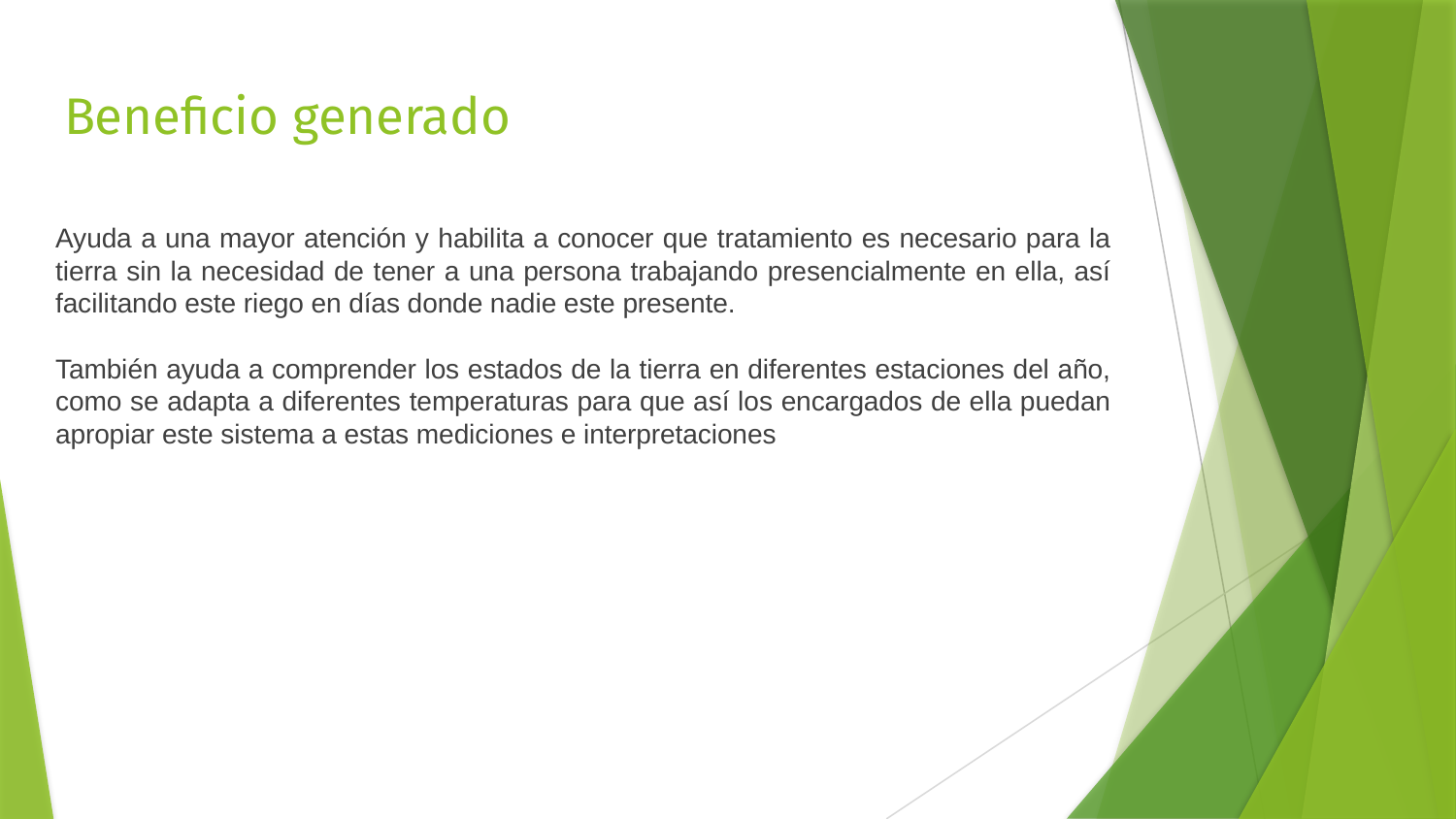

# Beneficio generado
Ayuda a una mayor atención y habilita a conocer que tratamiento es necesario para la tierra sin la necesidad de tener a una persona trabajando presencialmente en ella, así facilitando este riego en días donde nadie este presente.

También ayuda a comprender los estados de la tierra en diferentes estaciones del año, como se adapta a diferentes temperaturas para que así los encargados de ella puedan apropiar este sistema a estas mediciones e interpretaciones